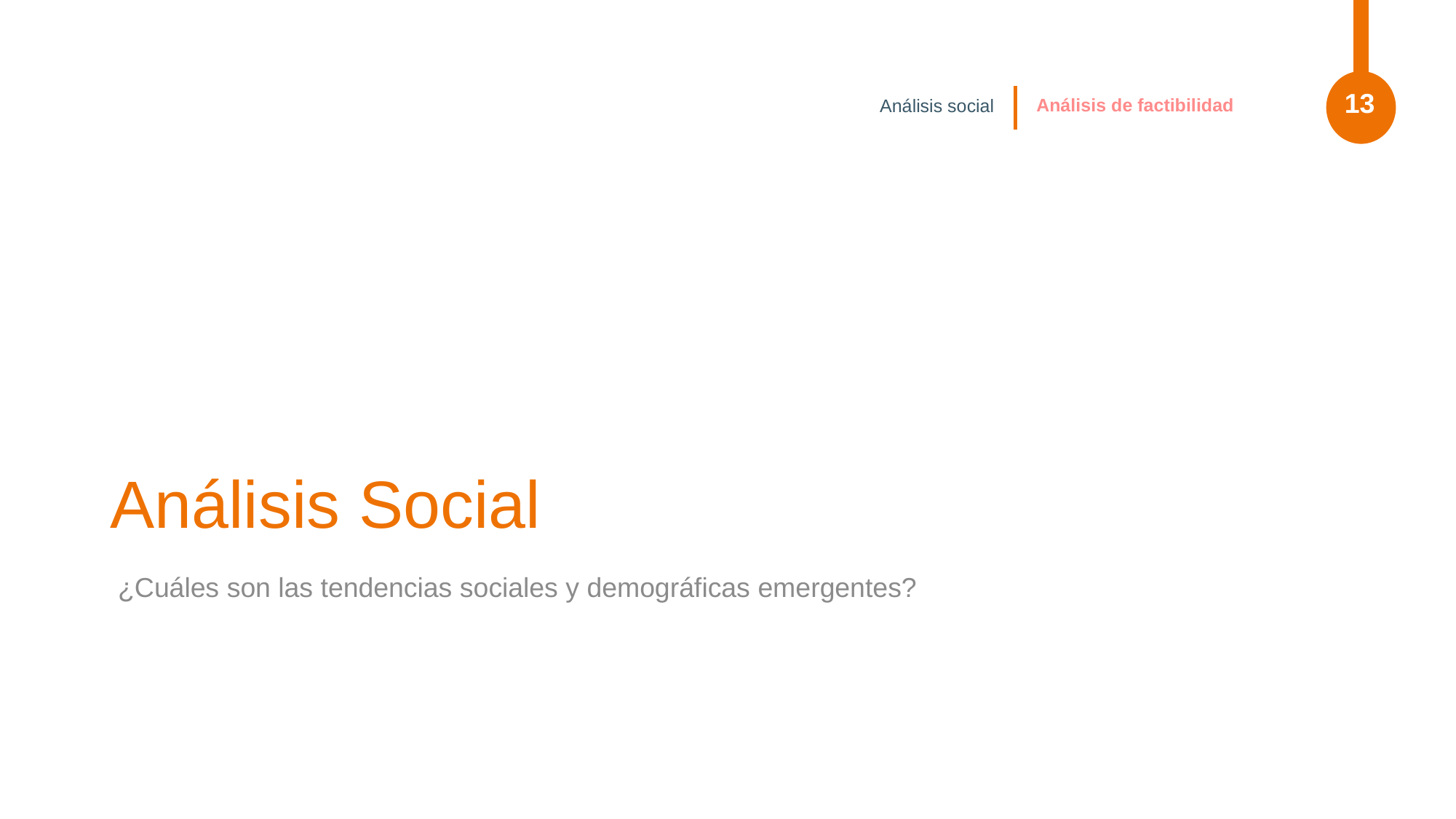

Análisis social
Análisis de factibilidad
13
# Análisis Social
 ¿Cuáles son las tendencias sociales y demográficas emergentes?